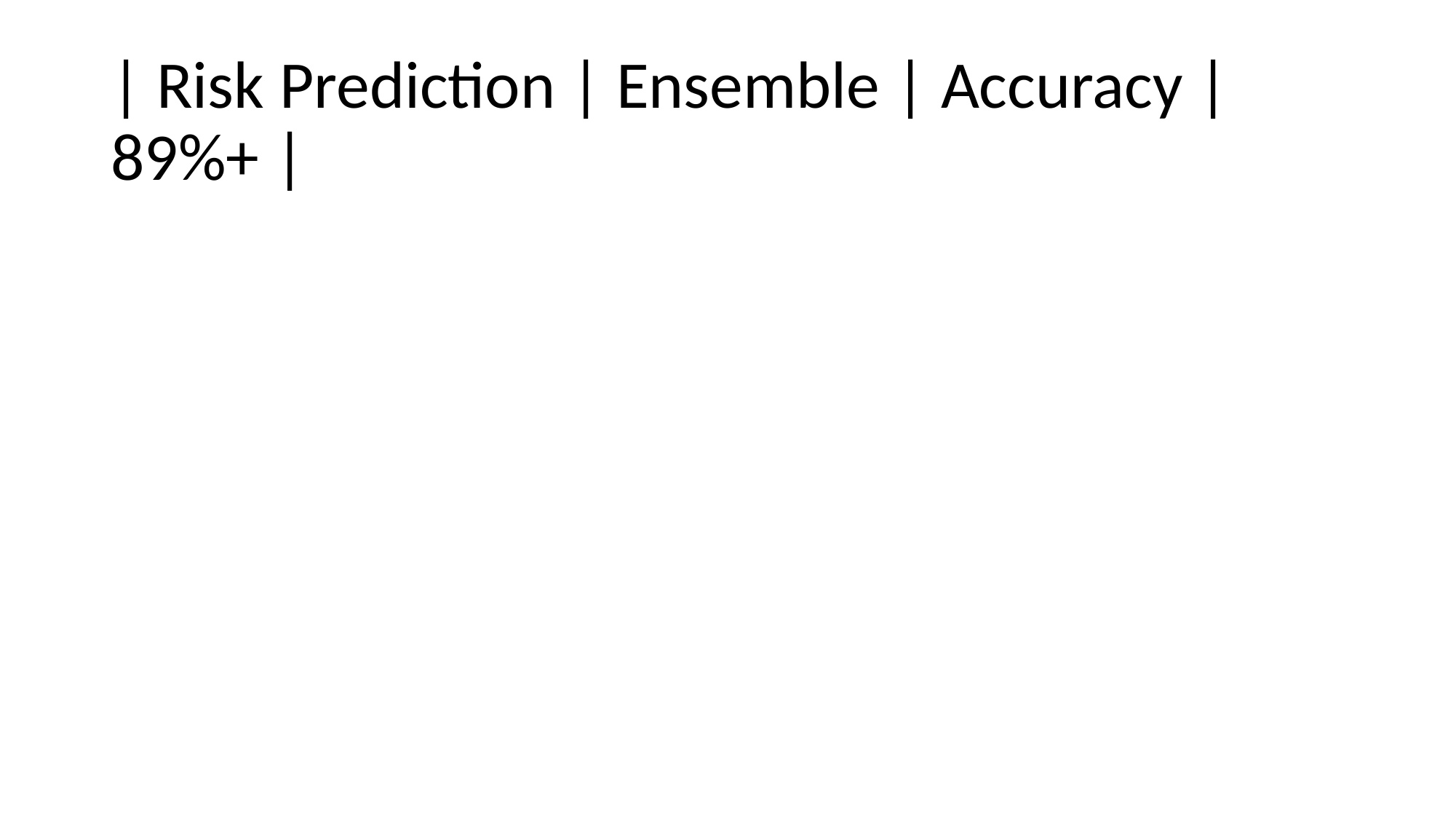

# | Risk Prediction | Ensemble | Accuracy | 89%+ |